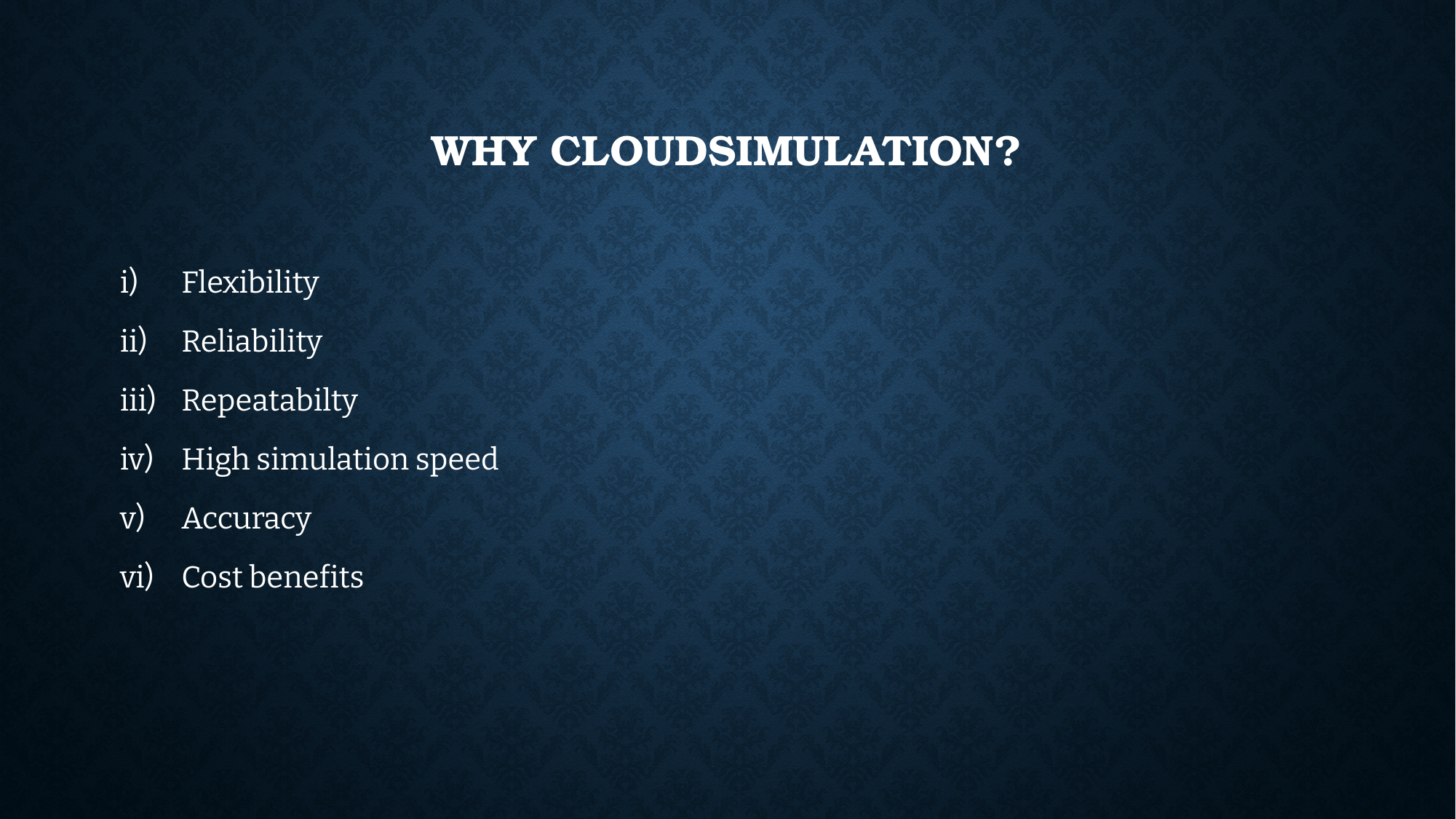

# Why cloudsimulation?
Flexibility
Reliability
Repeatabilty
High simulation speed
Accuracy
Cost benefits